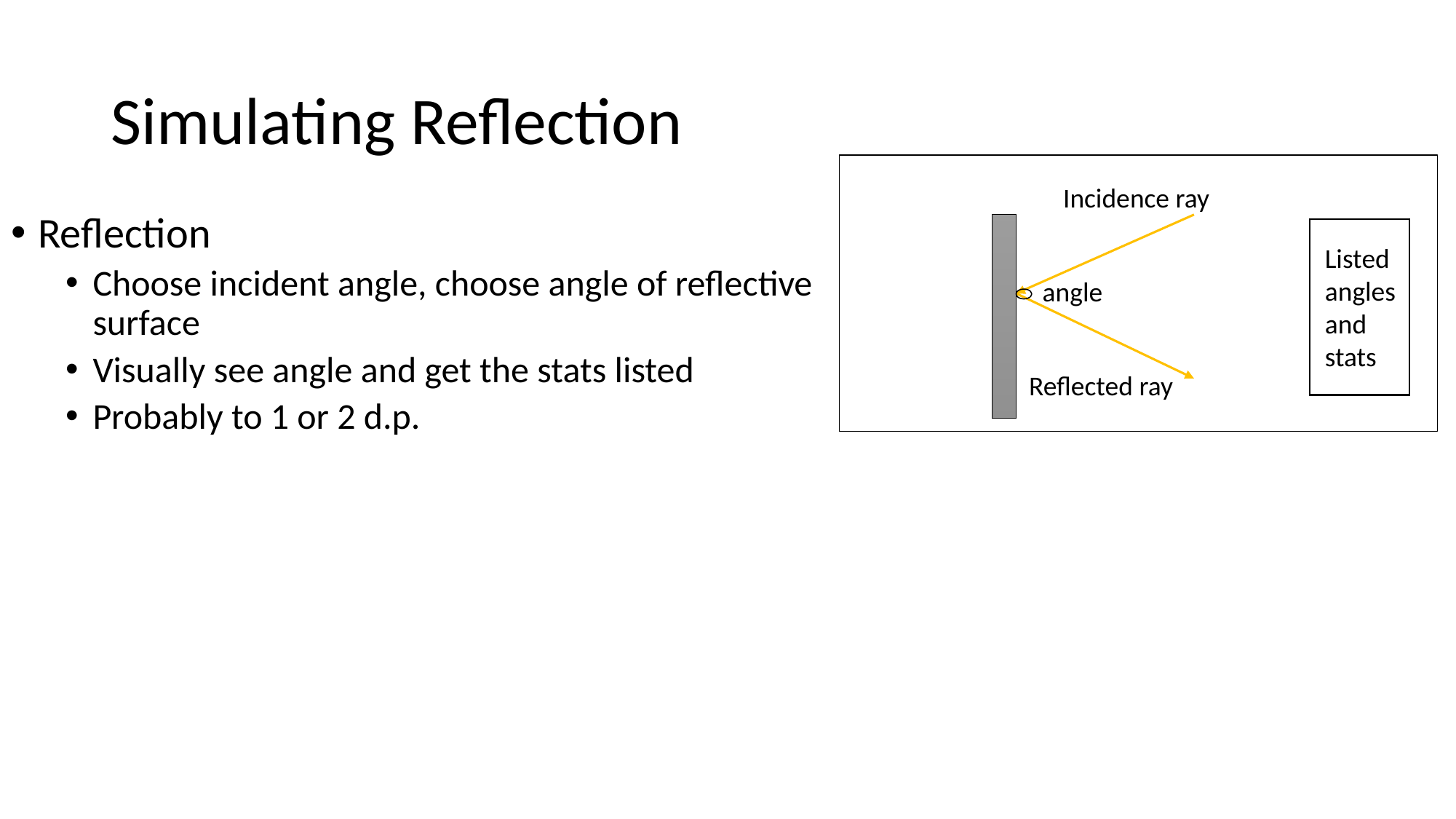

# Simulating Reflection

Incidence ray
Reflection
Choose incident angle, choose angle of reflective surface
Visually see angle and get the stats listed
Probably to 1 or 2 d.p.

Listed angles and stats
angle

Reflected ray